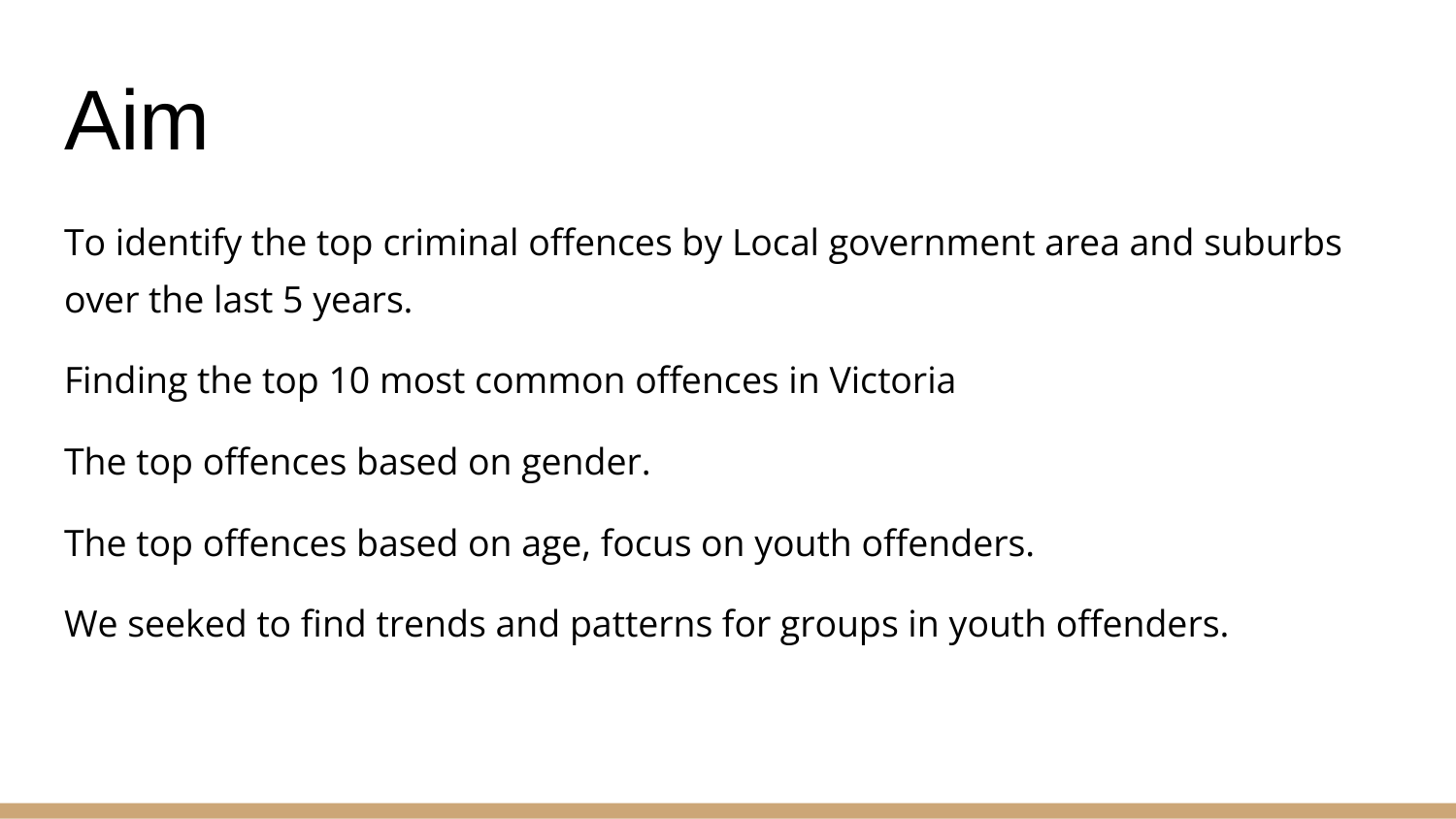

# Aim
To identify the top criminal offences by Local government area and suburbs over the last 5 years.
Finding the top 10 most common offences in Victoria
The top offences based on gender.
The top offences based on age, focus on youth offenders.
We seeked to find trends and patterns for groups in youth offenders.